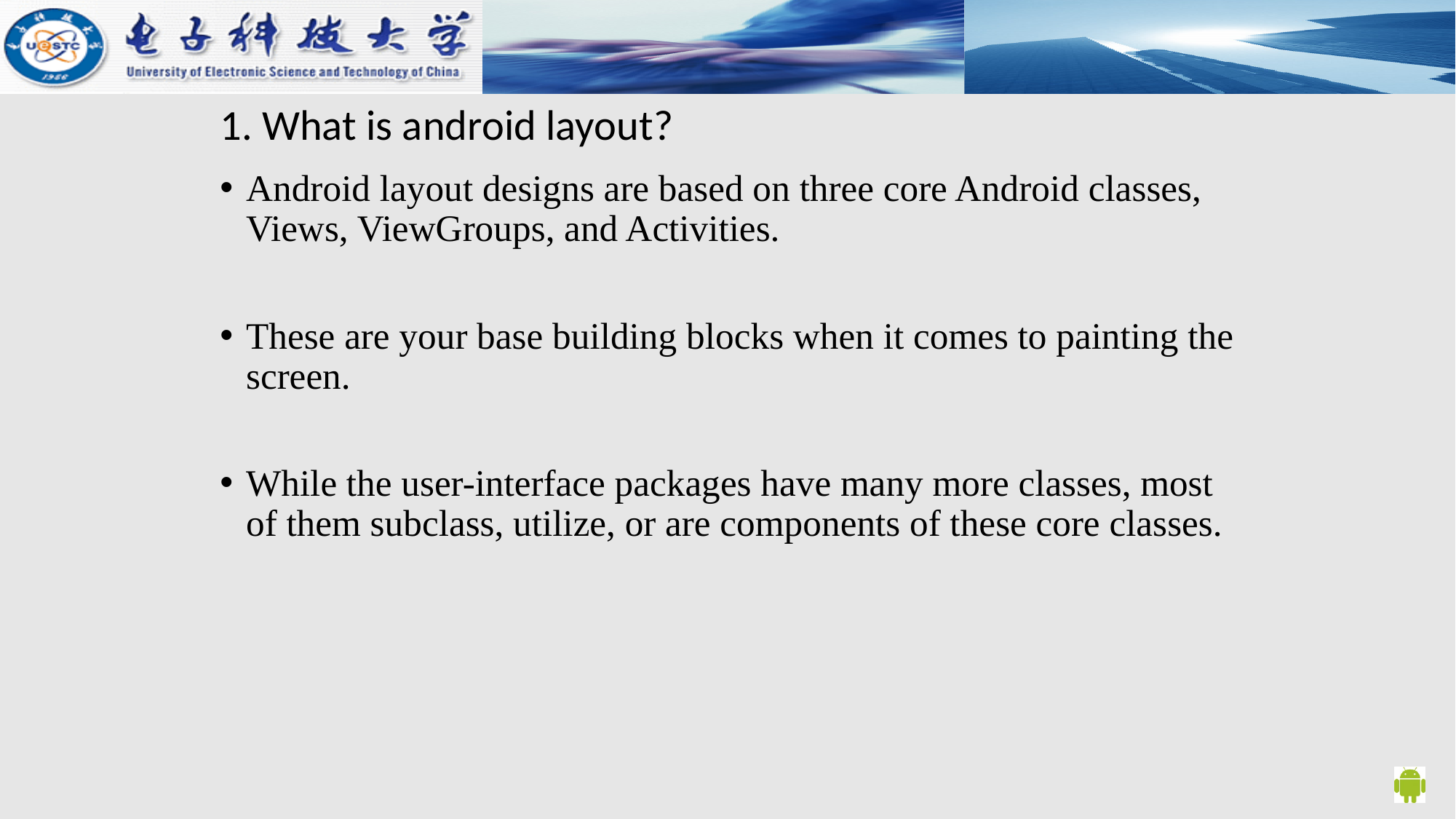

# 1. What is android layout?
Android layout designs are based on three core Android classes, Views, ViewGroups, and Activities.

These are your base building blocks when it comes to painting the screen.

While the user-interface packages have many more classes, most of them subclass, utilize, or are components of these core classes.